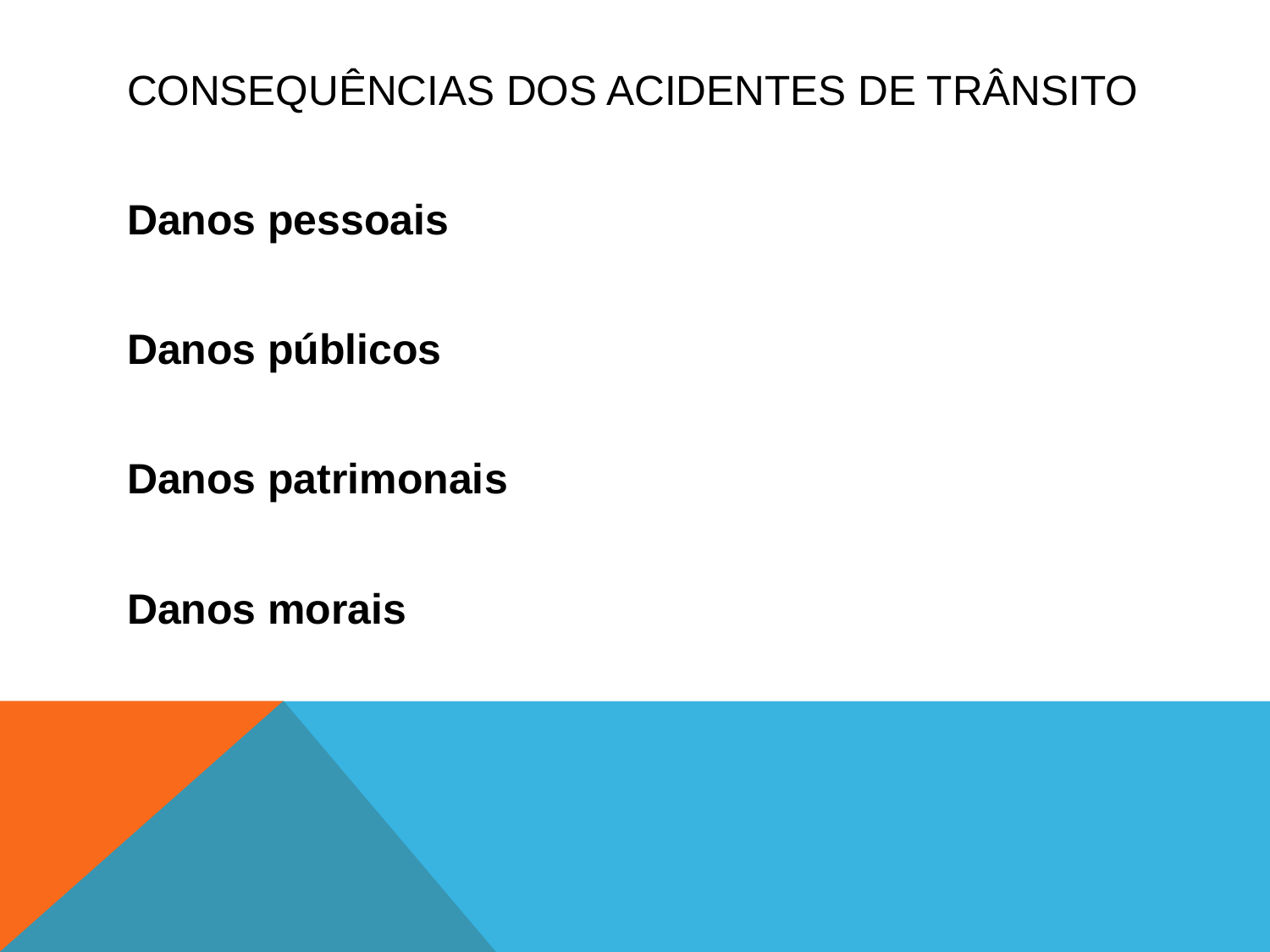

# CONSEQUÊNCIAS DOS ACIDENTES DE TRÂNSITO
Danos pessoais

Danos públicos

Danos patrimonais

Danos morais